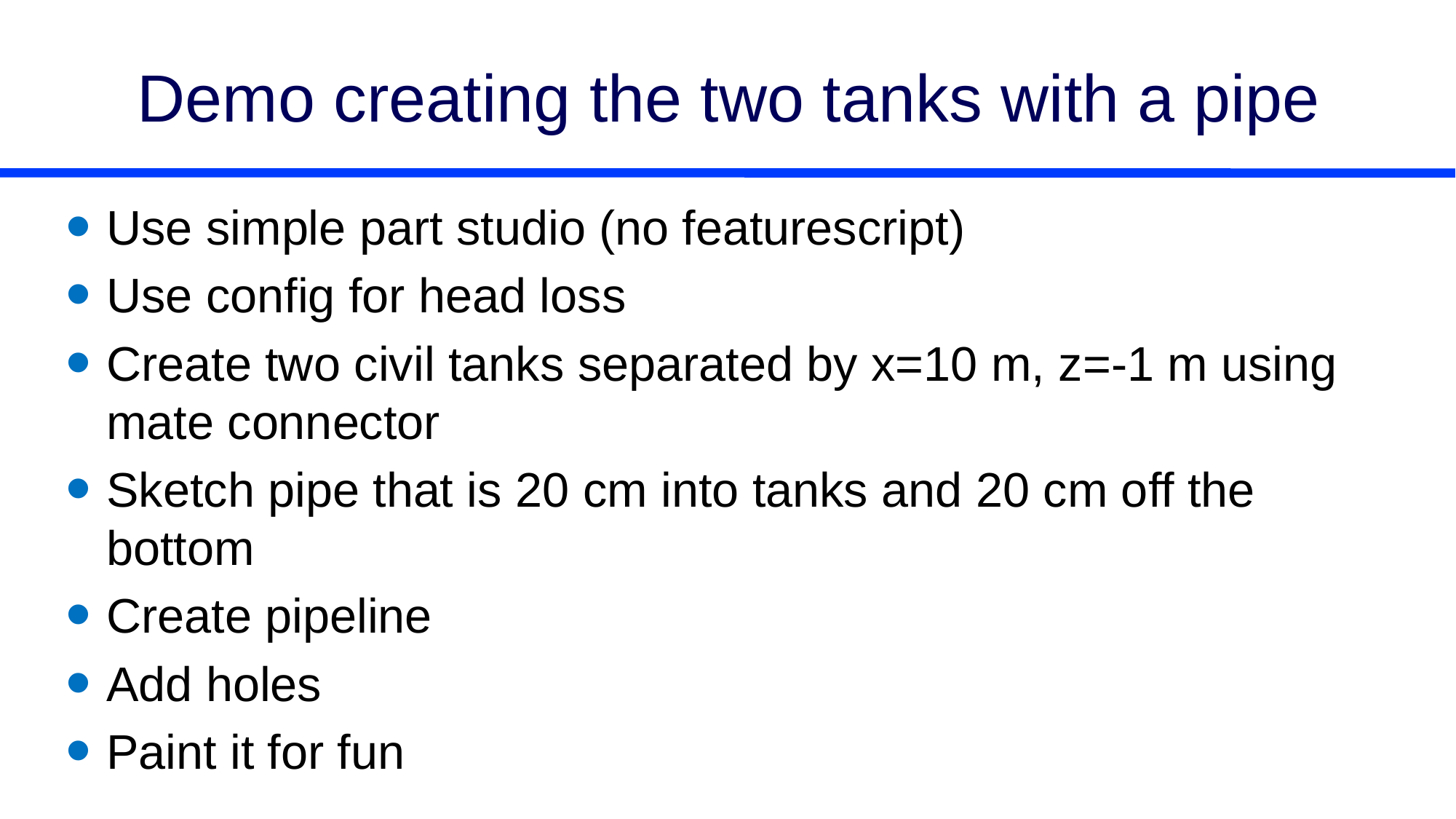

# Demo creating the two tanks with a pipe
Use simple part studio (no featurescript)
Use config for head loss
Create two civil tanks separated by x=10 m, z=-1 m using mate connector
Sketch pipe that is 20 cm into tanks and 20 cm off the bottom
Create pipeline
Add holes
Paint it for fun